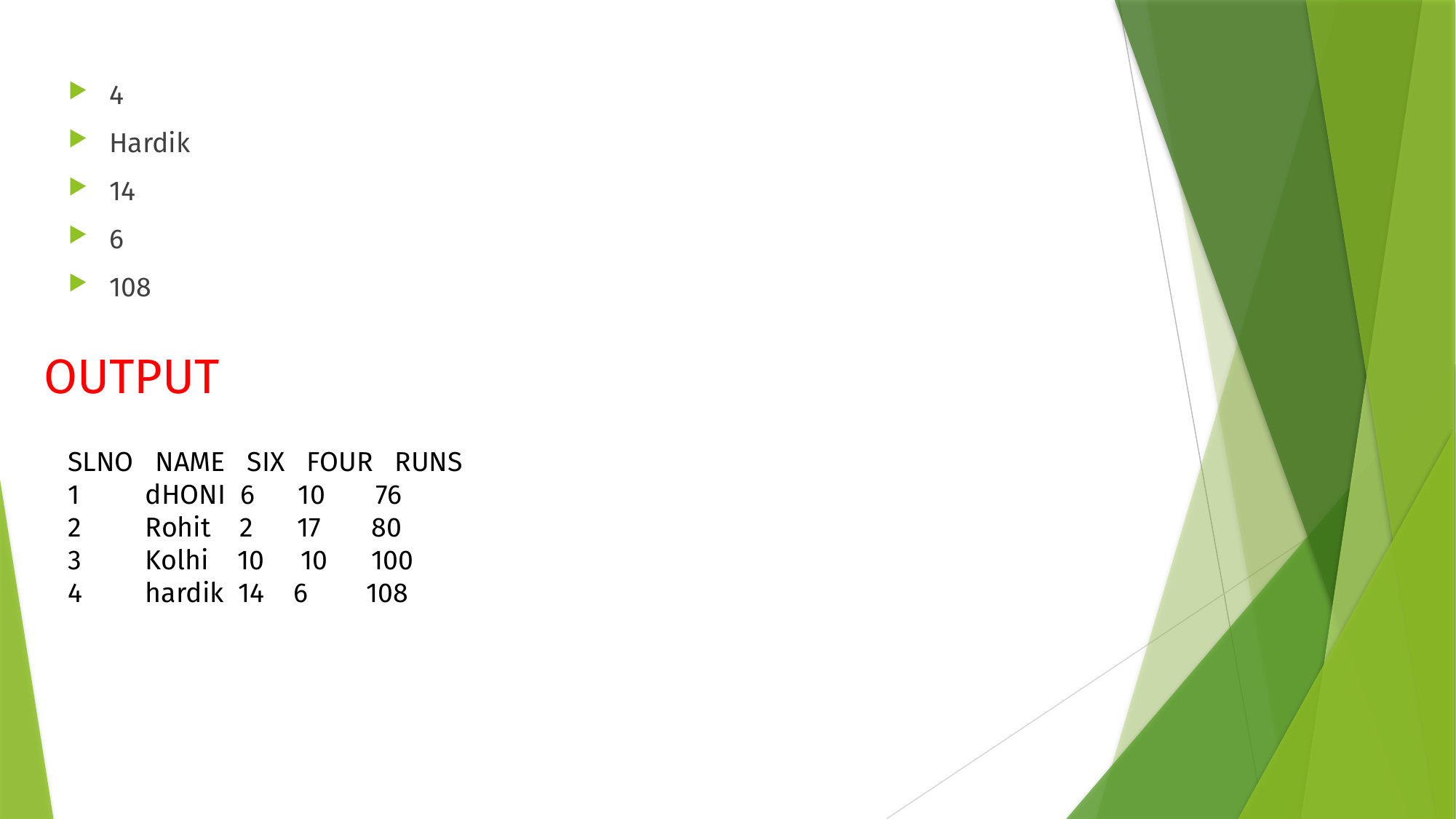

4
Hardik
14
6
108
OUTPUT
SLNO   NAME   SIX   FOUR   RUNS
     dHONI  6      10       76
     Rohit    2      17       80
     Kolhi    10     10      100
     hardik  14    6        108
dhoni